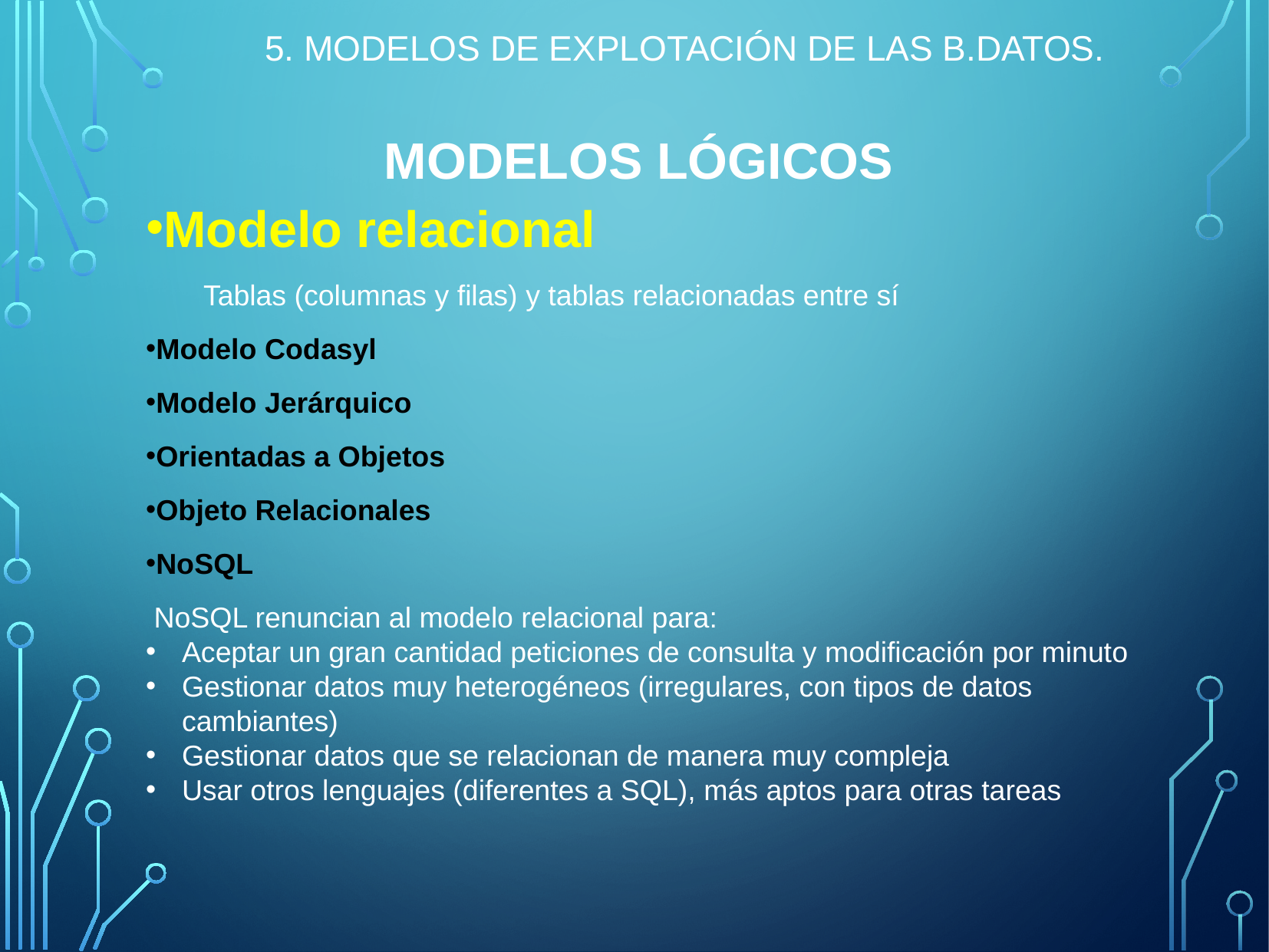

5. Modelos de explotación de las B.datos.
# Modelos Lógicos
Modelo relacional
Tablas (columnas y filas) y tablas relacionadas entre sí
Modelo Codasyl
Modelo Jerárquico
Orientadas a Objetos
Objeto Relacionales
NoSQL
 NoSQL renuncian al modelo relacional para:
Aceptar un gran cantidad peticiones de consulta y modificación por minuto
Gestionar datos muy heterogéneos (irregulares, con tipos de datos cambiantes)
Gestionar datos que se relacionan de manera muy compleja
Usar otros lenguajes (diferentes a SQL), más aptos para otras tareas